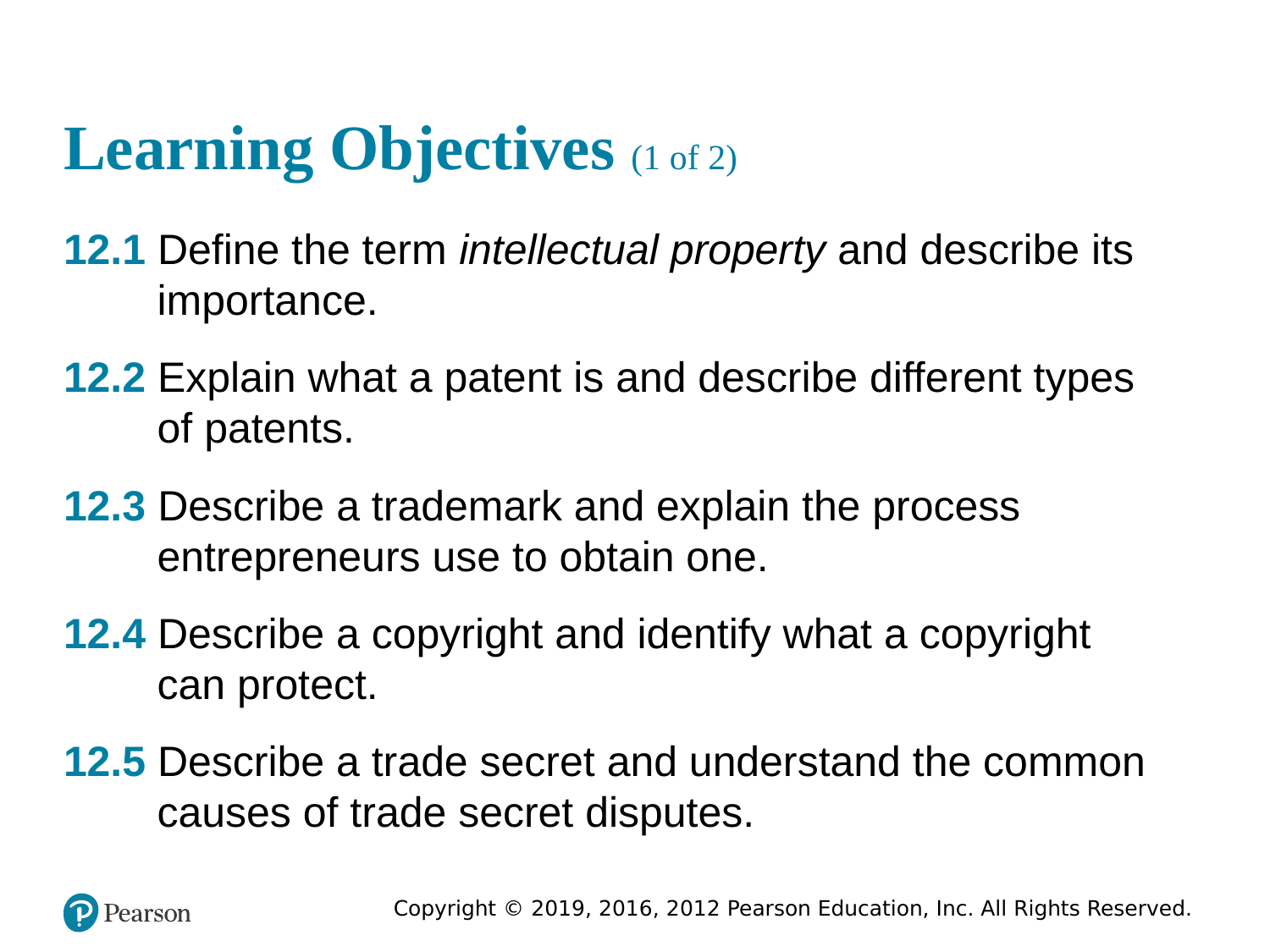

# Learning Objectives (1 of 2)
12.1 Define the term intellectual property and describe its importance.
12.2 Explain what a patent is and describe different types of patents.
12.3 Describe a trademark and explain the process entrepreneurs use to obtain one.
12.4 Describe a copyright and identify what a copyright can protect.
12.5 Describe a trade secret and understand the common causes of trade secret disputes.